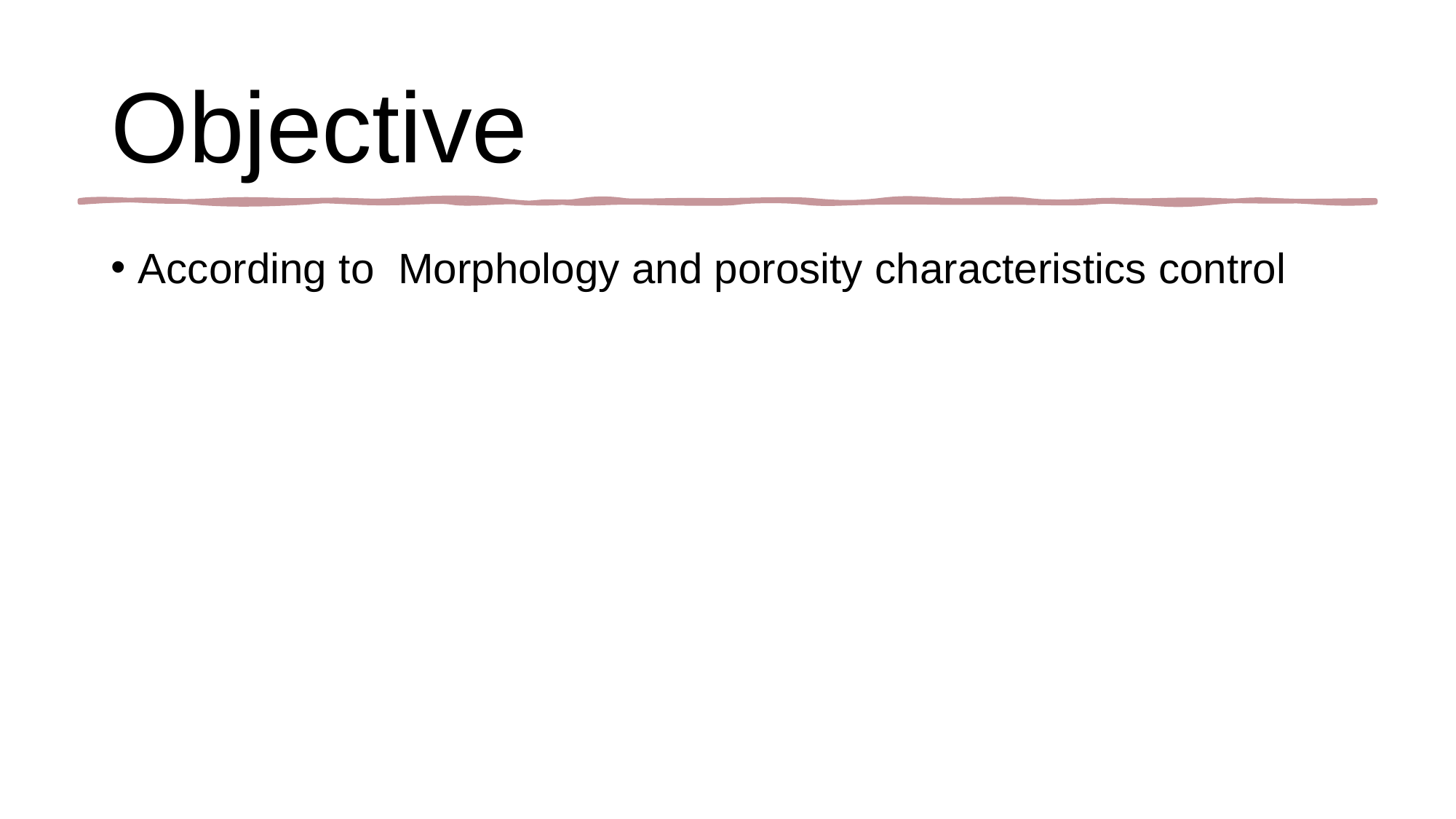

# Objective

According to  Morphology and porosity characteristics control